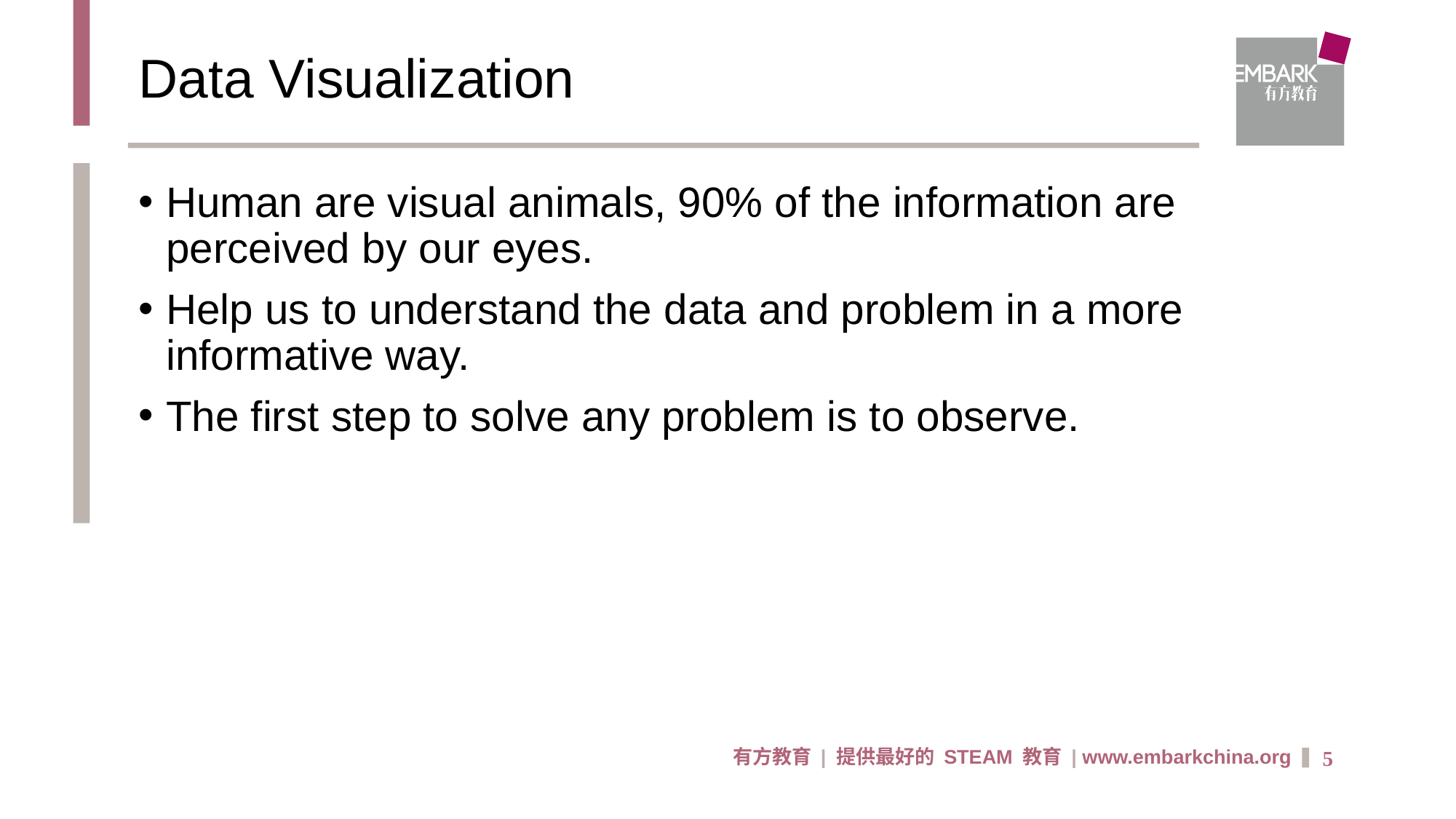

# Data Visualization
Human are visual animals, 90% of the information are perceived by our eyes.
Help us to understand the data and problem in a more informative way.
The first step to solve any problem is to observe.

5